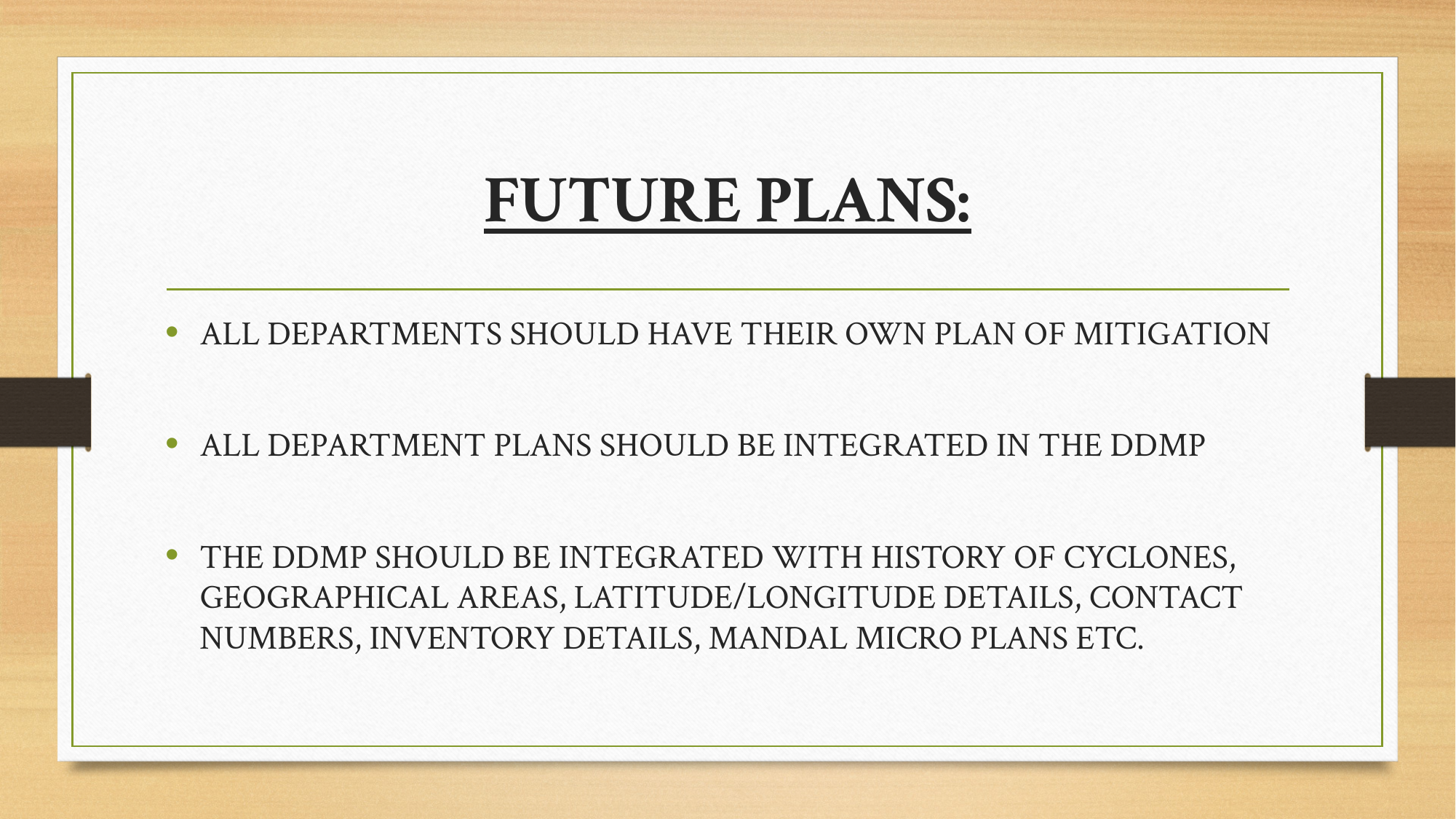

# FUTURE PLANS:
ALL DEPARTMENTS SHOULD HAVE THEIR OWN PLAN OF MITIGATION

ALL DEPARTMENT PLANS SHOULD BE INTEGRATED IN THE DDMP

THE DDMP SHOULD BE INTEGRATED WITH HISTORY OF CYCLONES, GEOGRAPHICAL AREAS, LATITUDE/LONGITUDE DETAILS, CONTACT NUMBERS, INVENTORY DETAILS, MANDAL MICRO PLANS ETC.